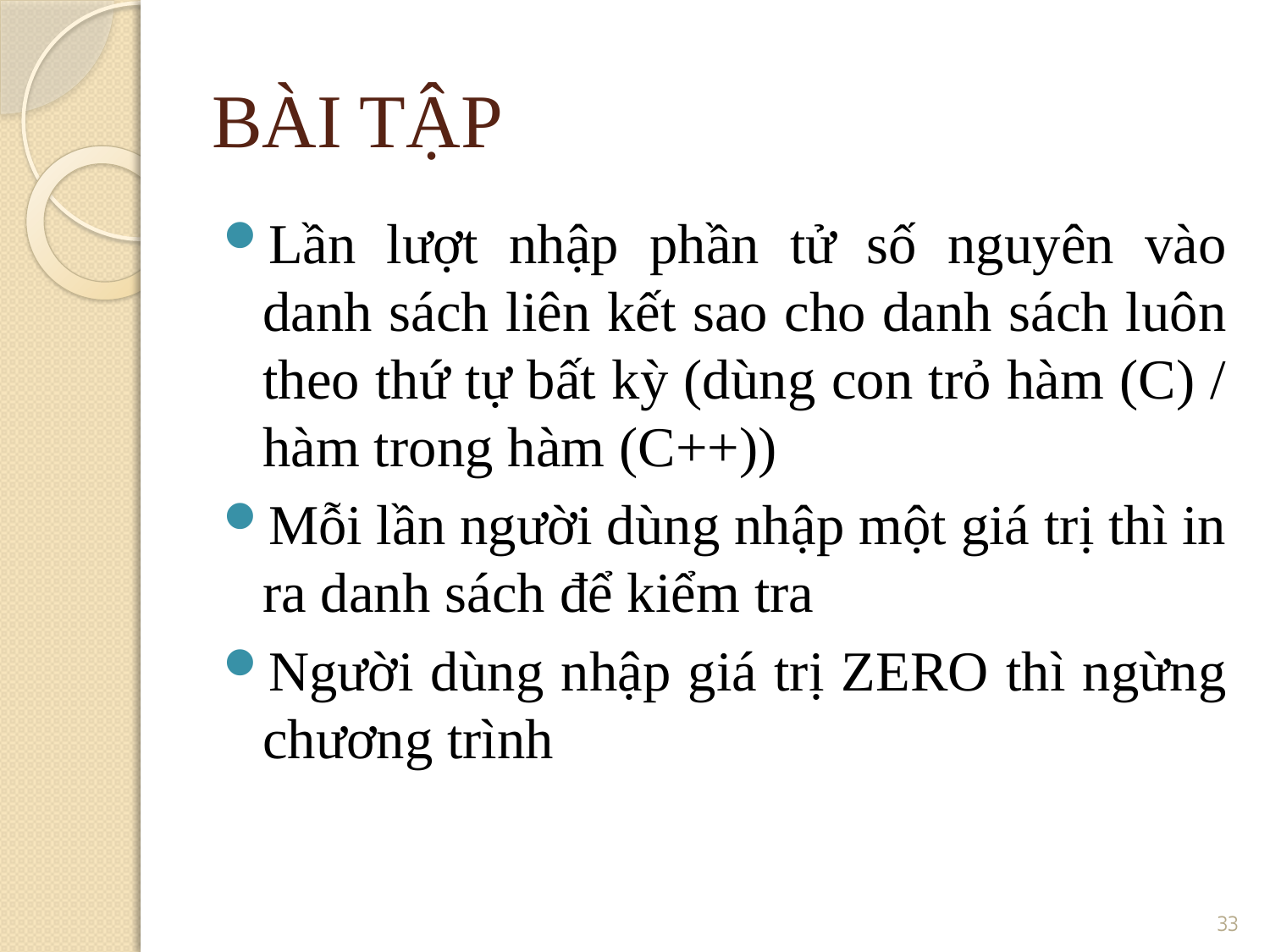

BÀI TẬP
Lần lượt nhập phần tử số nguyên vào danh sách liên kết sao cho danh sách luôn theo thứ tự bất kỳ (dùng con trỏ hàm (C) / hàm trong hàm (C++))
Mỗi lần người dùng nhập một giá trị thì in ra danh sách để kiểm tra
Người dùng nhập giá trị ZERO thì ngừng chương trình
33